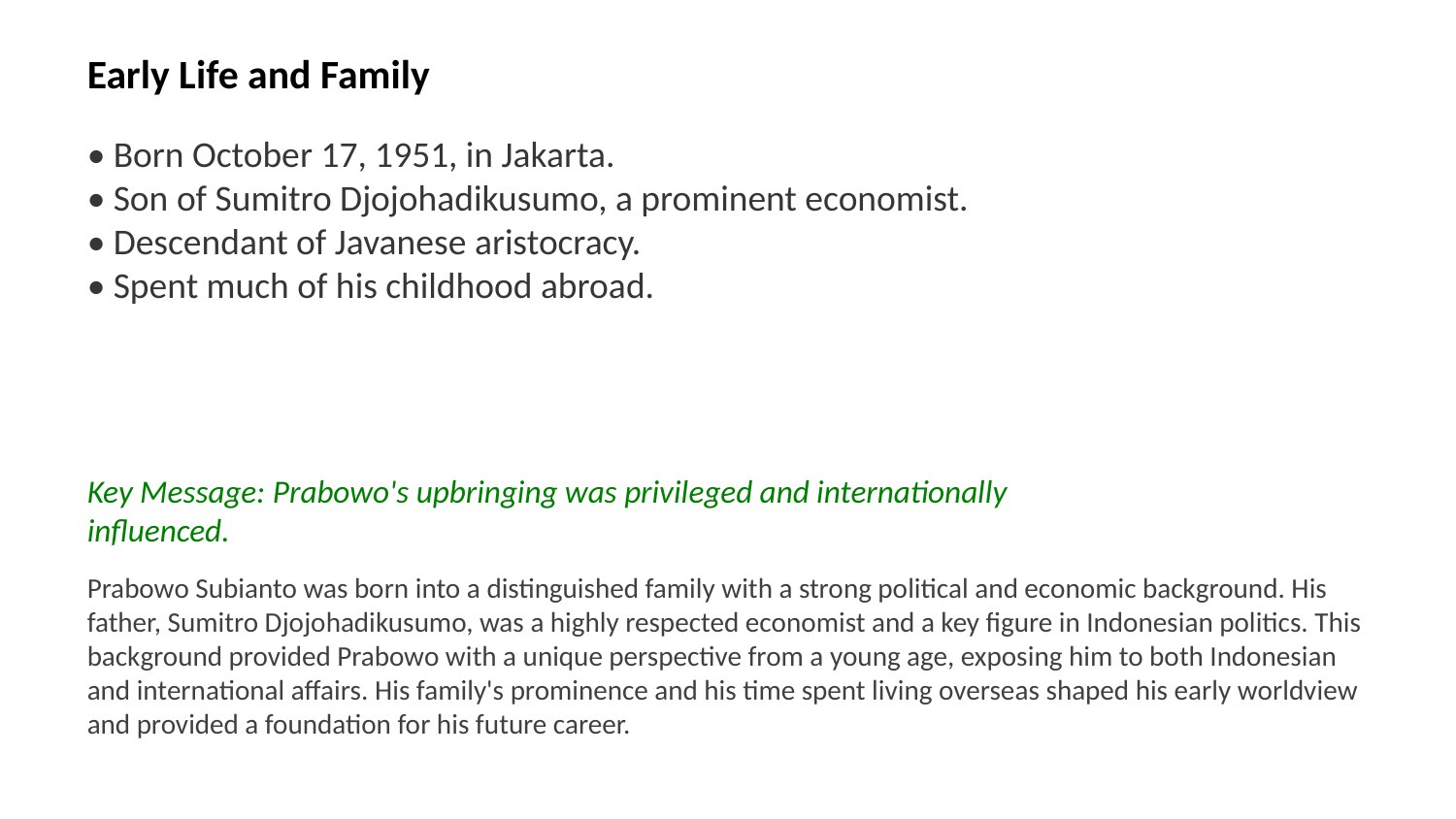

Early Life and Family
• Born October 17, 1951, in Jakarta.
• Son of Sumitro Djojohadikusumo, a prominent economist.
• Descendant of Javanese aristocracy.
• Spent much of his childhood abroad.
Key Message: Prabowo's upbringing was privileged and internationally influenced.
Prabowo Subianto was born into a distinguished family with a strong political and economic background. His father, Sumitro Djojohadikusumo, was a highly respected economist and a key figure in Indonesian politics. This background provided Prabowo with a unique perspective from a young age, exposing him to both Indonesian and international affairs. His family's prominence and his time spent living overseas shaped his early worldview and provided a foundation for his future career.
Images: Young Prabowo, Sumitro Djojohadikusumo, Jakarta 1950s, Javanese family